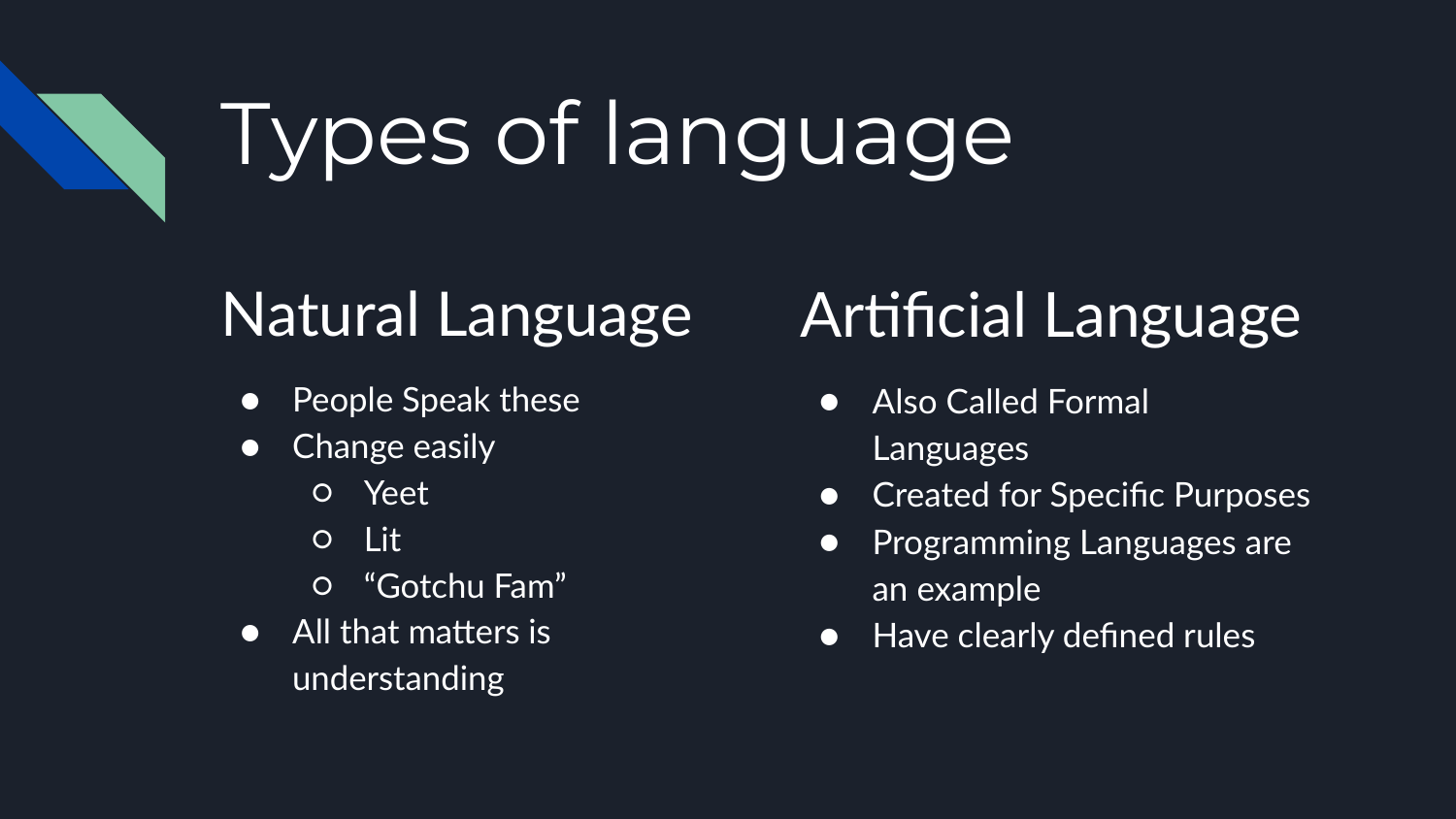

# Types of language
Natural Language
People Speak these
Change easily
Yeet
Lit
“Gotchu Fam”
All that matters is understanding
Artificial Language
Also Called Formal Languages
Created for Specific Purposes
Programming Languages are an example
Have clearly defined rules